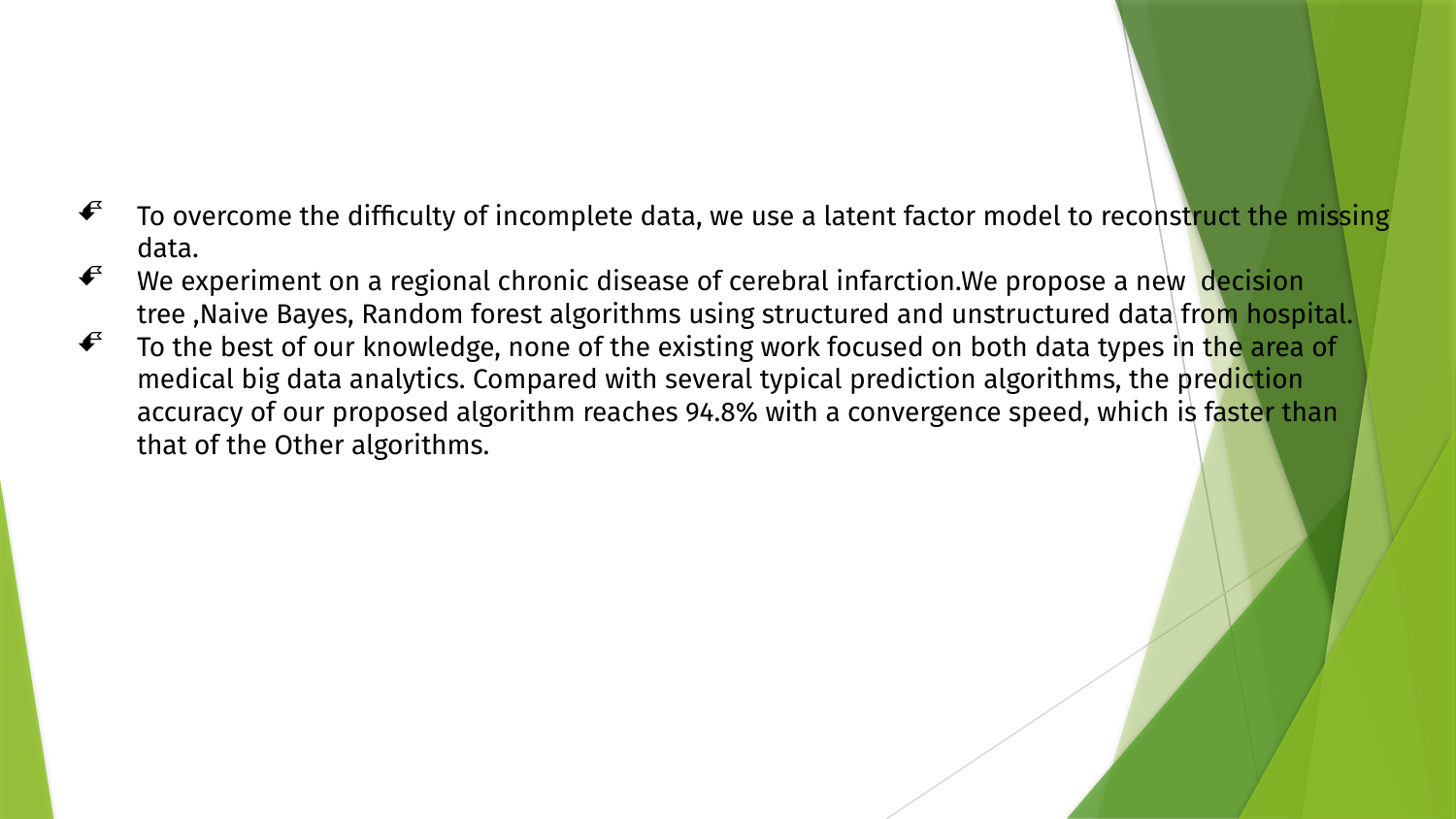

#
To overcome the difficulty of incomplete data, we use a latent factor model to reconstruct the missing data.
We experiment on a regional chronic disease of cerebral infarction.We propose a new  decision tree ,Naive Bayes, Random forest algorithms using structured and unstructured data from hospital.
To the best of our knowledge, none of the existing work focused on both data types in the area of medical big data analytics. Compared with several typical prediction algorithms, the prediction accuracy of our proposed algorithm reaches 94.8% with a convergence speed, which is faster than that of the Other algorithms.